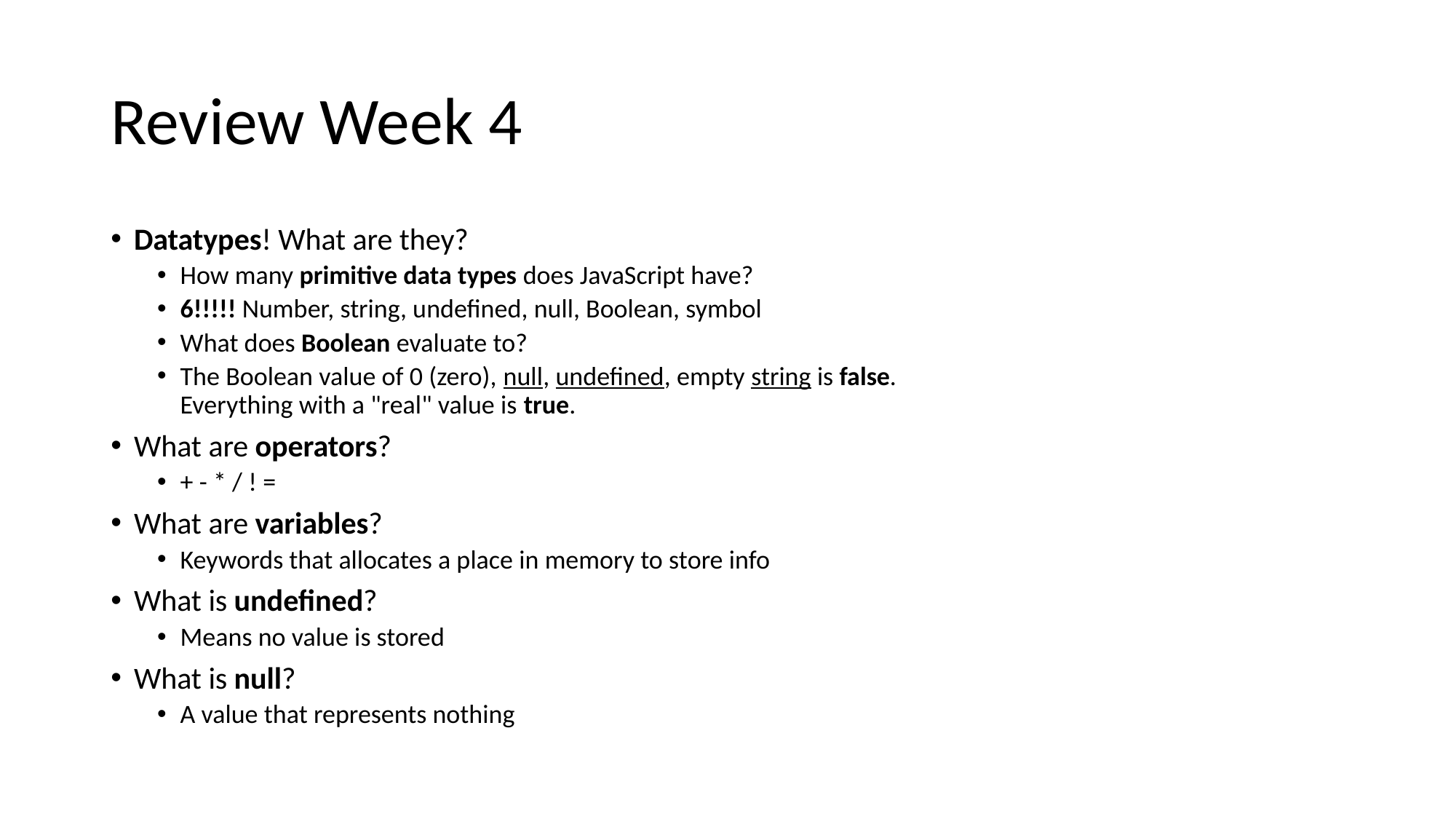

# Review Week 4
Datatypes! What are they?
How many primitive data types does JavaScript have?
6!!!!! Number, string, undefined, null, Boolean, symbol
What does Boolean evaluate to?
The Boolean value of 0 (zero), null, undefined, empty string is false.
Everything with a "real" value is true.
What are operators?
+ - * / ! =
What are variables?
Keywords that allocates a place in memory to store info
What is undefined?
Means no value is stored
What is null?
A value that represents nothing